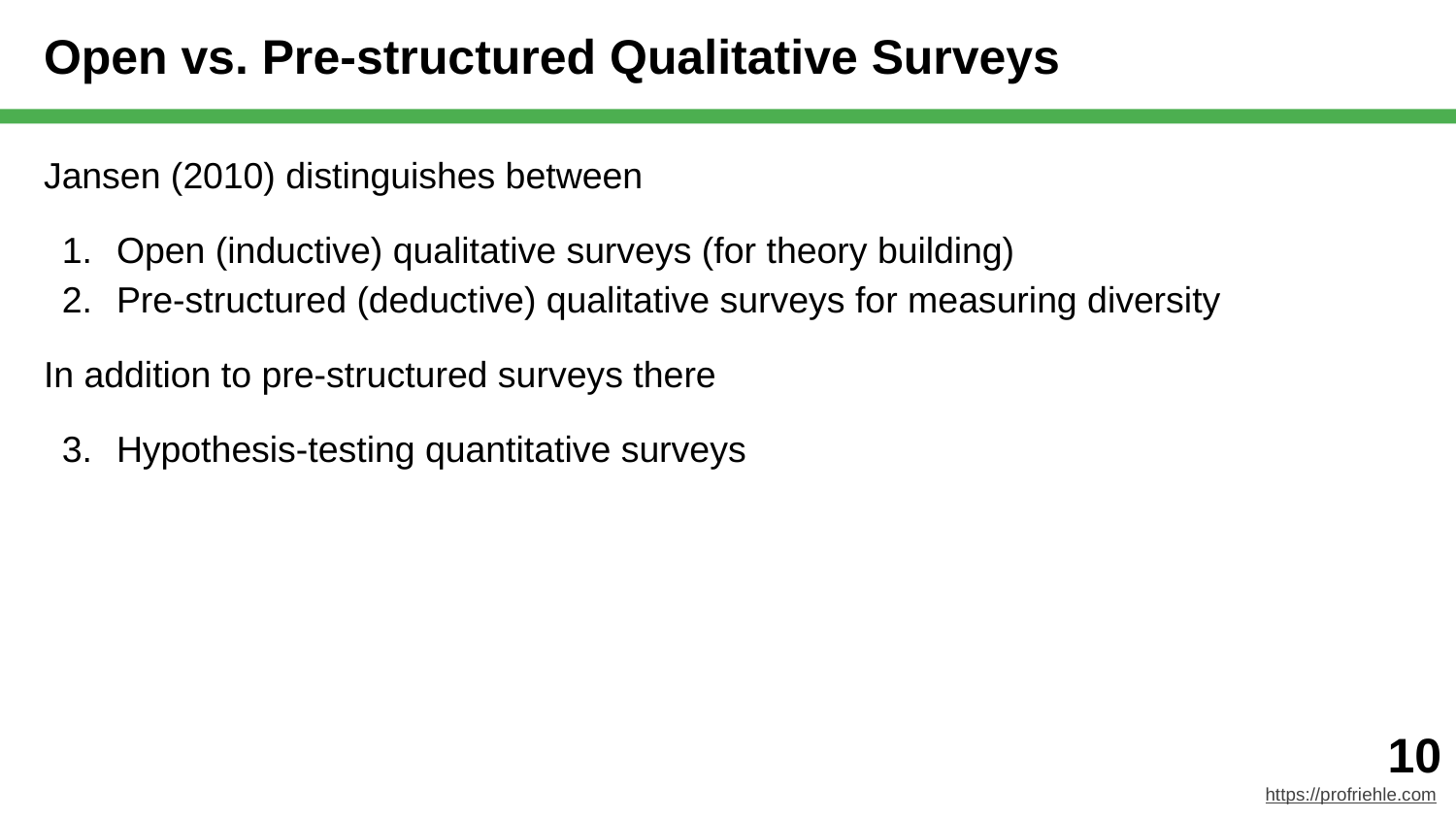

# Open vs. Pre-structured Qualitative Surveys
Jansen (2010) distinguishes between
Open (inductive) qualitative surveys (for theory building)
Pre-structured (deductive) qualitative surveys for measuring diversity
In addition to pre-structured surveys there
Hypothesis-testing quantitative surveys
10
https://profriehle.com